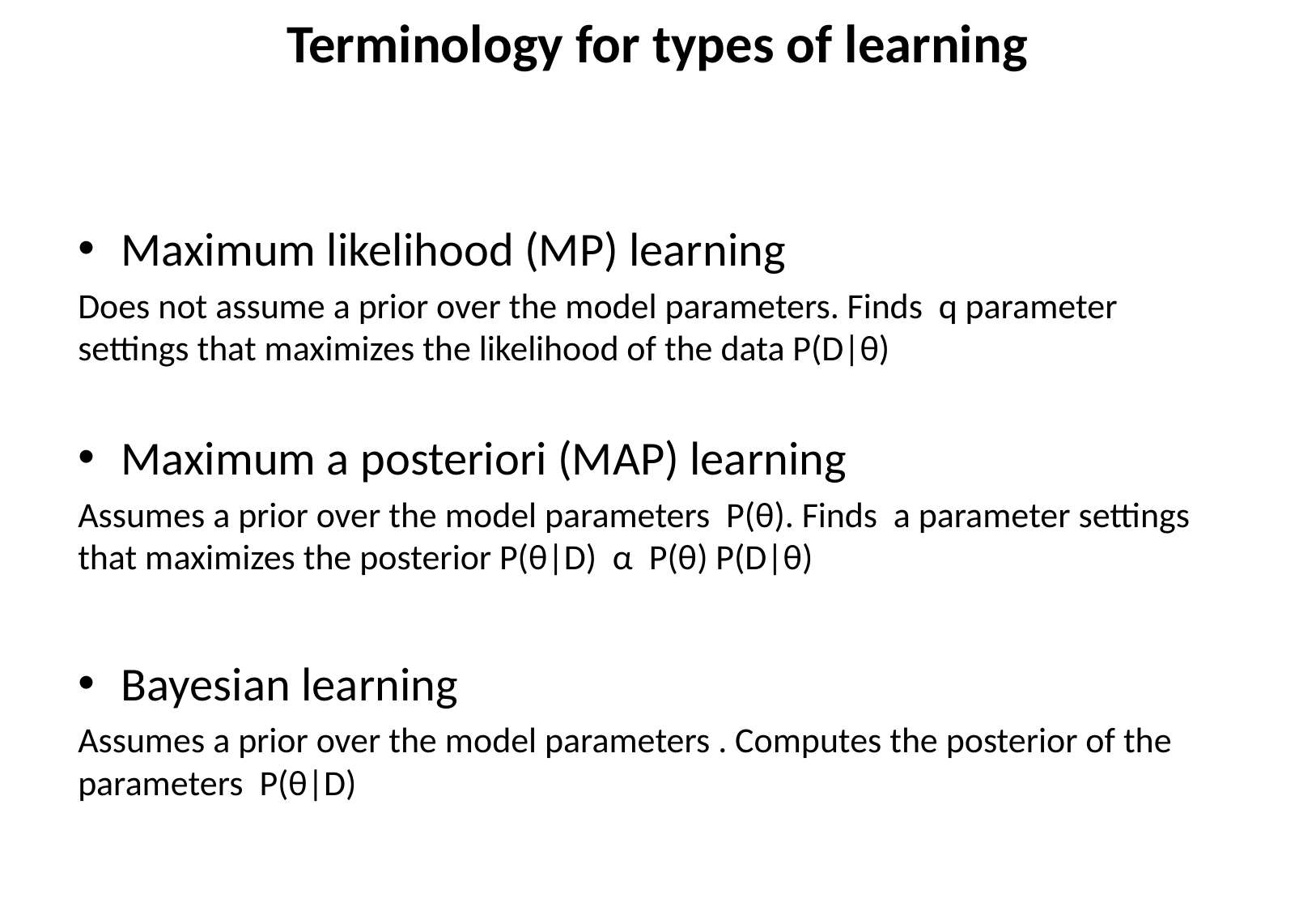

Terminology for types of learning
Maximum likelihood (MP) learning
Does not assume a prior over the model parameters. Finds  q parameter settings that maximizes the likelihood of the data P(D|θ)

Maximum a posteriori (MAP) learning
Assumes a prior over the model parameters  P(θ). Finds  a parameter settings that maximizes the posterior P(θ|D)  α  P(θ) P(D|θ)

Bayesian learning
Assumes a prior over the model parameters . Computes the posterior of the parameters  P(θ|D)